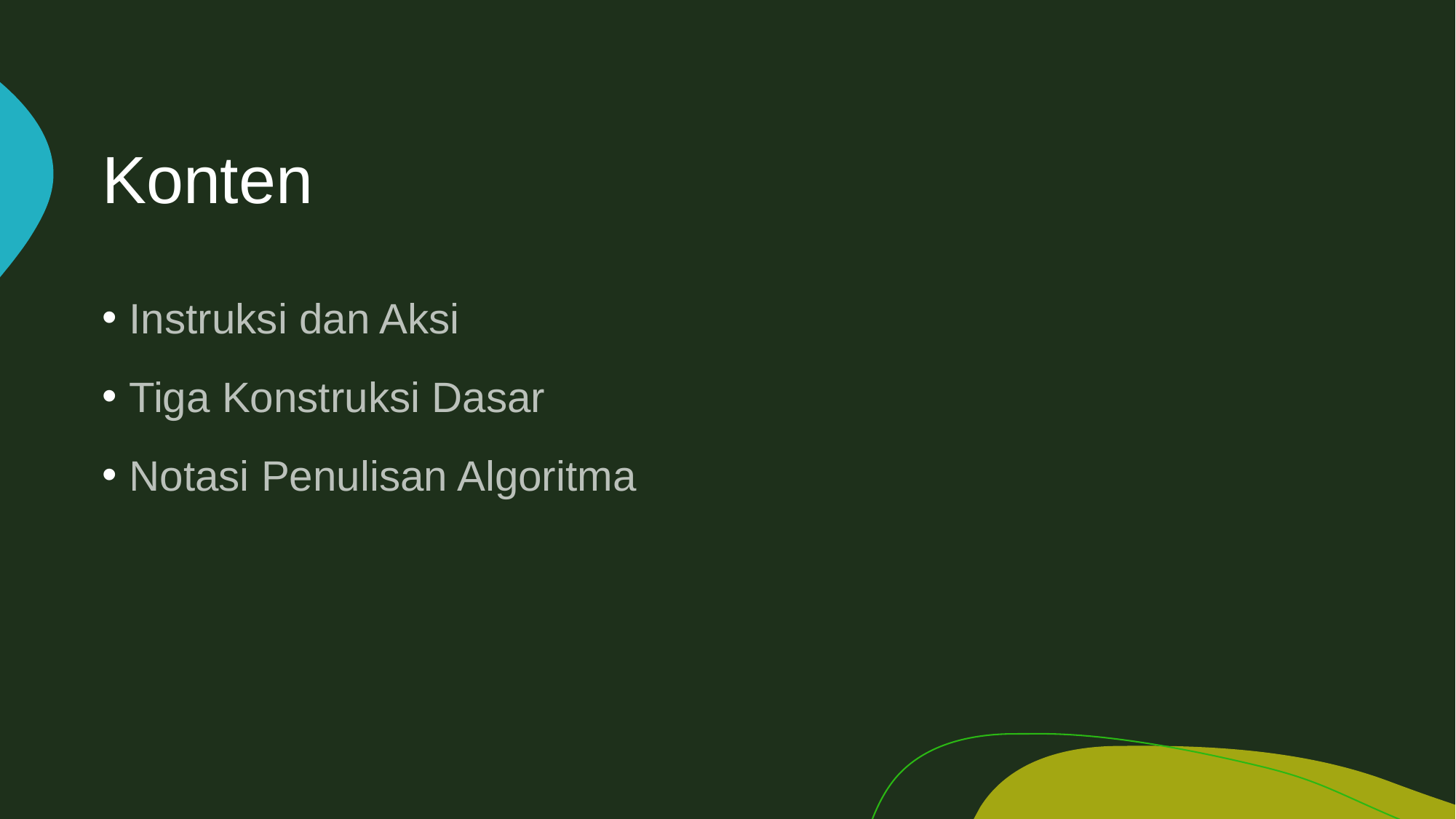

# Konten
Instruksi dan Aksi
Tiga Konstruksi Dasar
Notasi Penulisan Algoritma